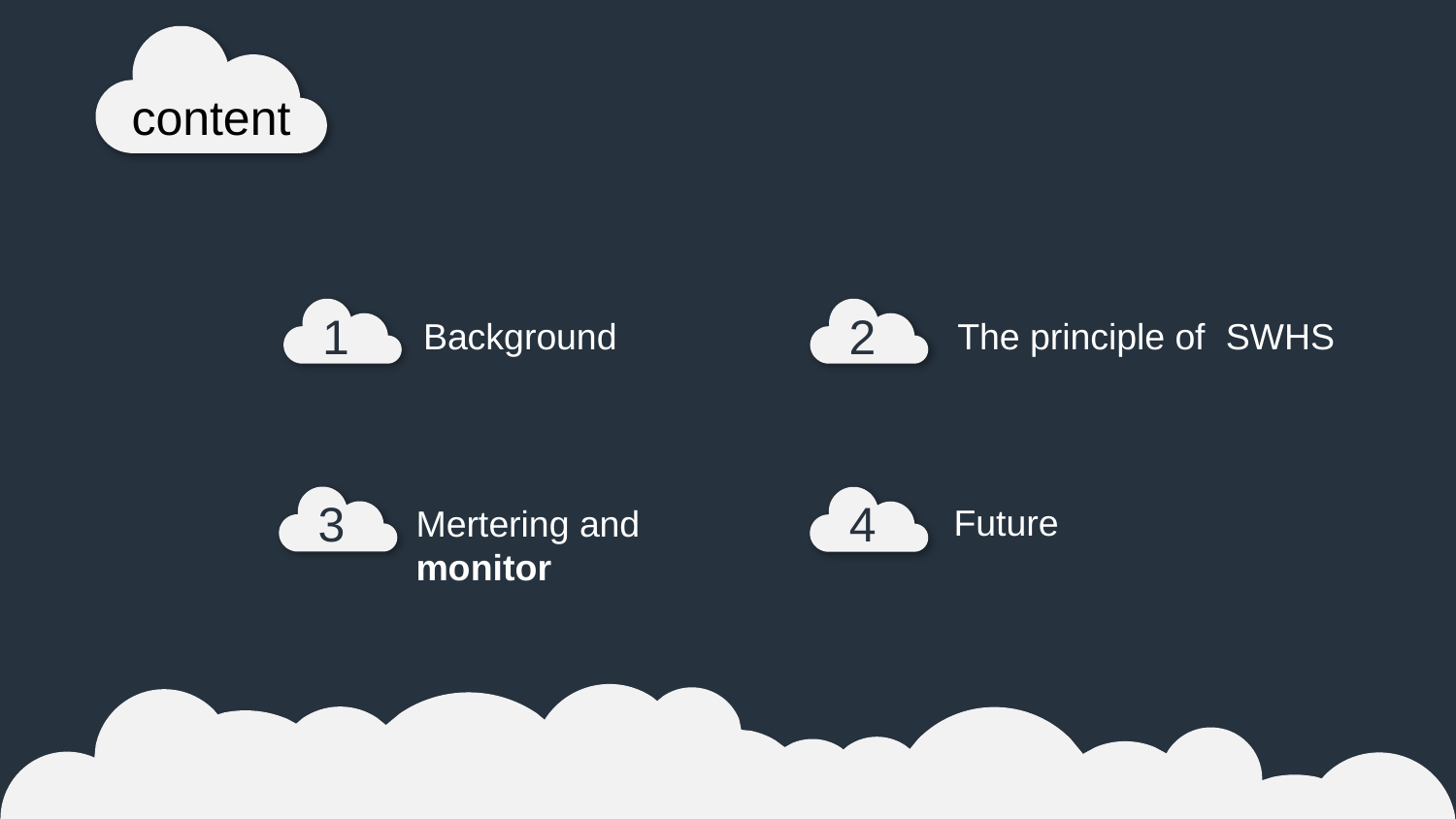

content
1

2

Background
The principle of  SWHS
3

4

Future
Mertering and monitor